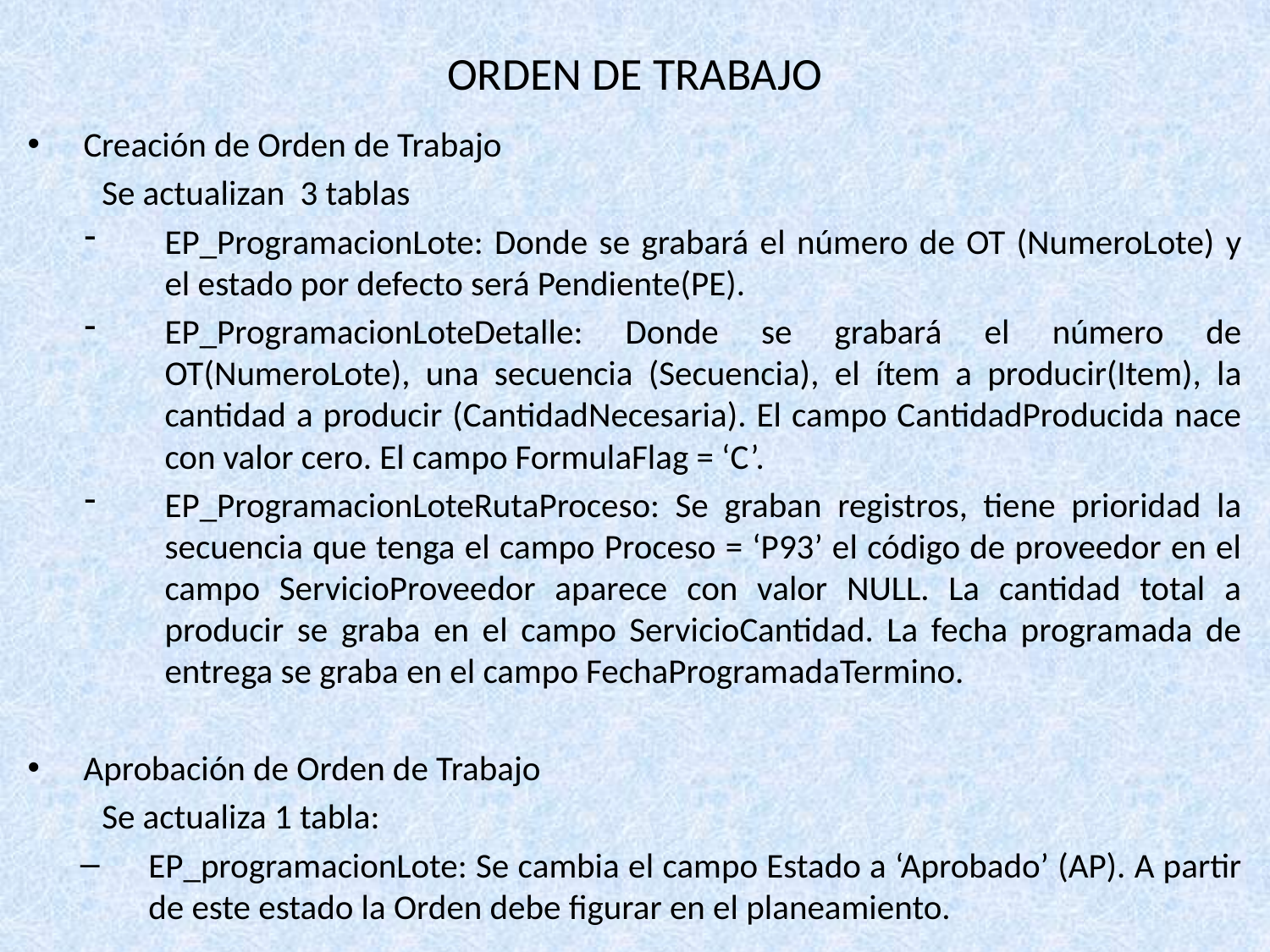

# ORDEN DE TRABAJO
Creación de Orden de Trabajo
Se actualizan  3 tablas
EP_ProgramacionLote: Donde se grabará el número de OT (NumeroLote) y el estado por defecto será Pendiente(PE).
EP_ProgramacionLoteDetalle: Donde se grabará el número de OT(NumeroLote), una secuencia (Secuencia), el ítem a producir(Item), la cantidad a producir (CantidadNecesaria). El campo CantidadProducida nace con valor cero. El campo FormulaFlag = ‘C’.
EP_ProgramacionLoteRutaProceso: Se graban registros, tiene prioridad la secuencia que tenga el campo Proceso = ‘P93’ el código de proveedor en el campo ServicioProveedor aparece con valor NULL. La cantidad total a producir se graba en el campo ServicioCantidad. La fecha programada de entrega se graba en el campo FechaProgramadaTermino.

Aprobación de Orden de Trabajo
Se actualiza 1 tabla:
EP_programacionLote: Se cambia el campo Estado a ‘Aprobado’ (AP). A partir de este estado la Orden debe figurar en el planeamiento.